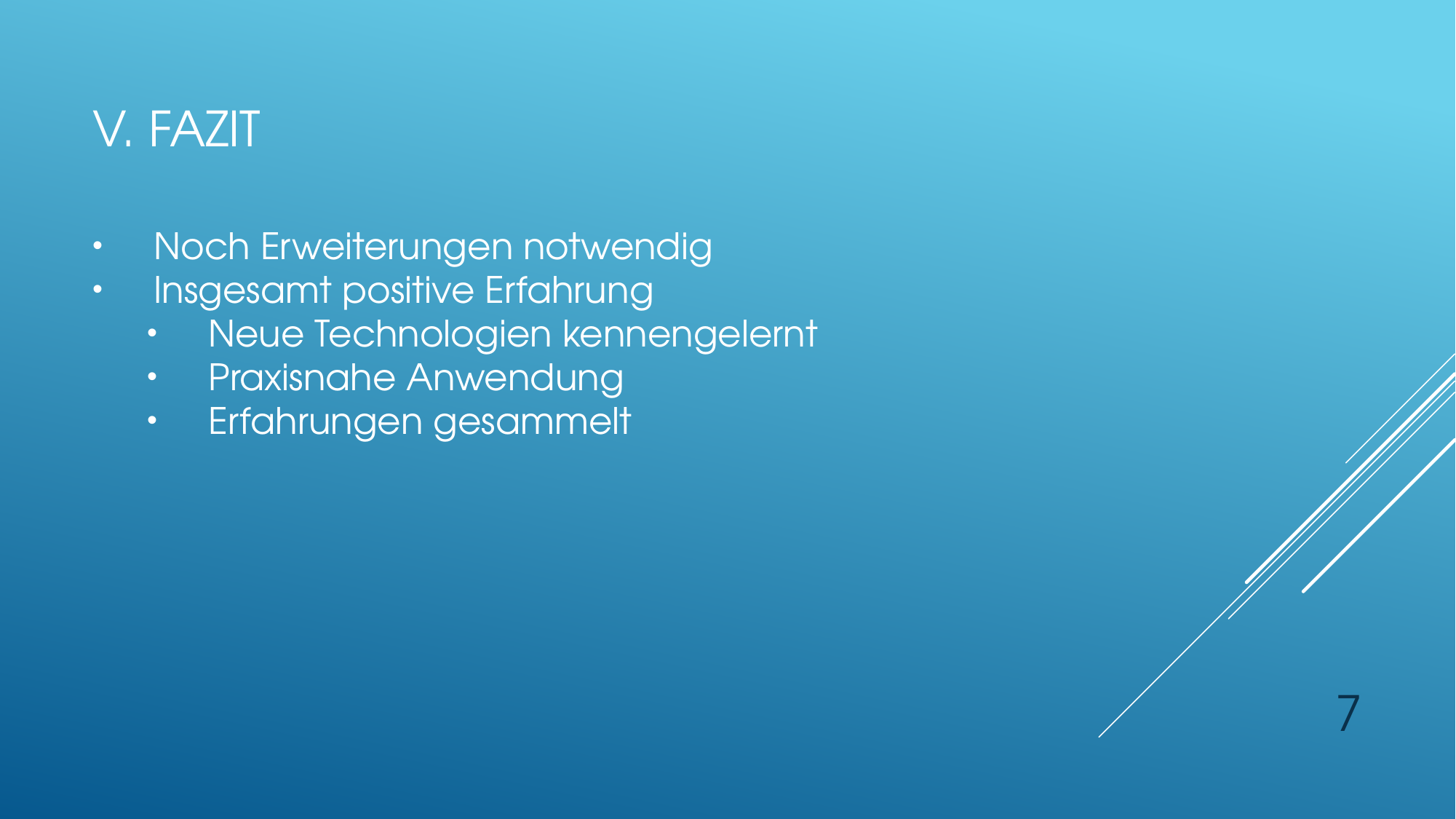

V. Fazit
Noch Erweiterungen notwendig
Insgesamt positive Erfahrung
Neue Technologien kennengelernt
Praxisnahe Anwendung
Erfahrungen gesammelt

7